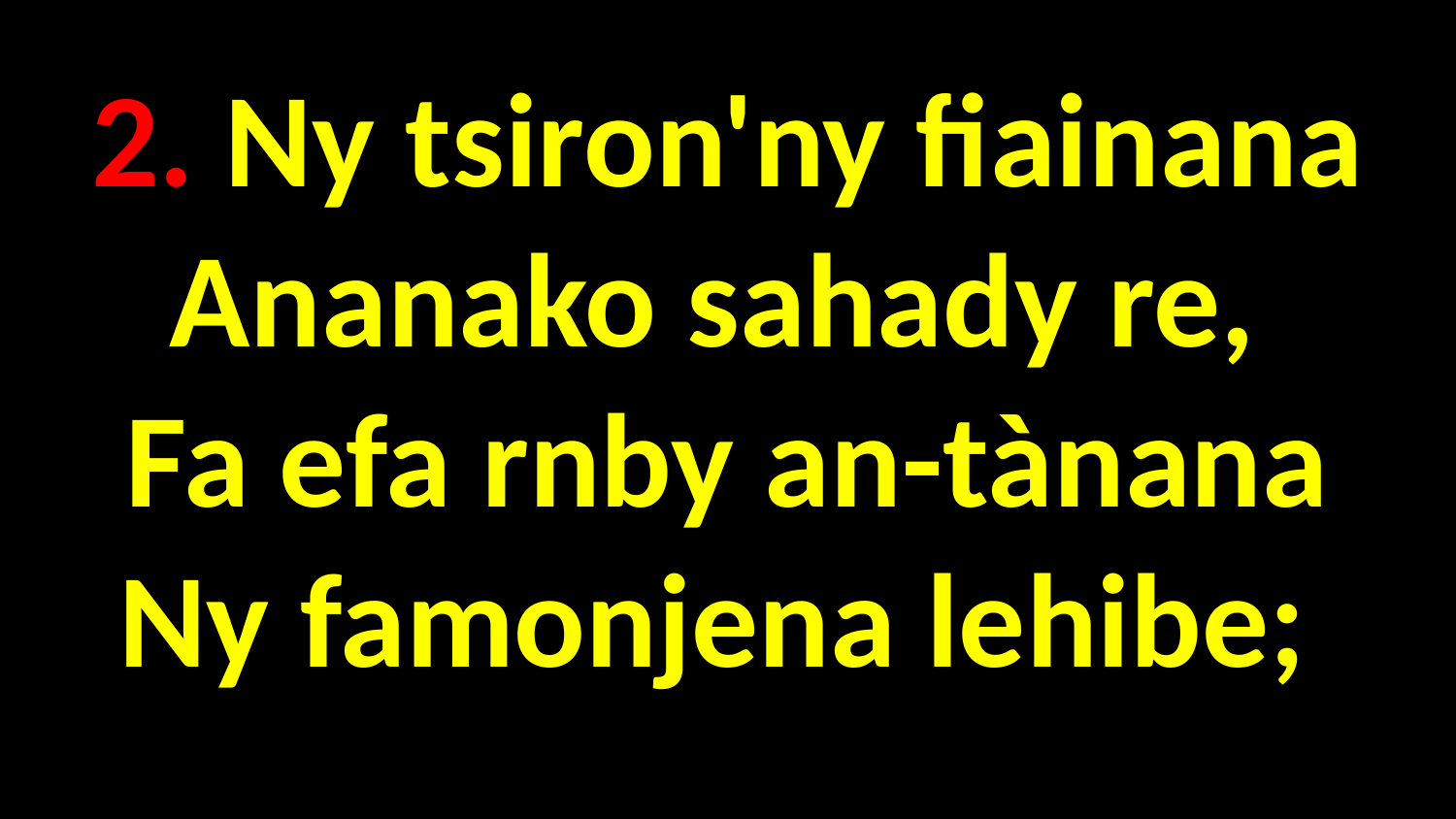

2. Ny tsiron'ny fiainana
Ananako sahady re,
Fa efa rnby an-tànana
Ny famonjena lehibe;